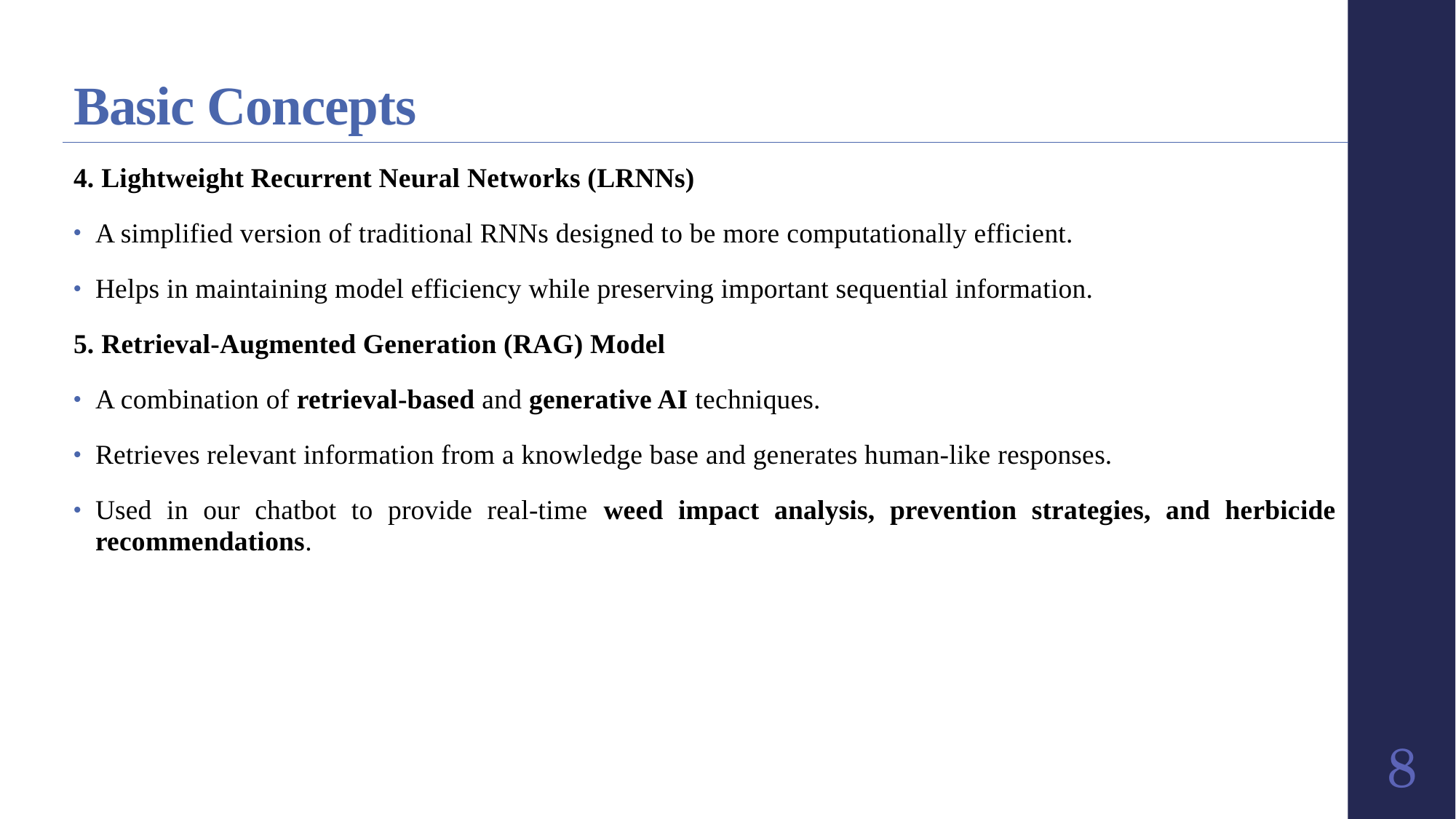

# Basic Concepts
4. Lightweight Recurrent Neural Networks (LRNNs)
A simplified version of traditional RNNs designed to be more computationally efficient.
Helps in maintaining model efficiency while preserving important sequential information.
5. Retrieval-Augmented Generation (RAG) Model
A combination of retrieval-based and generative AI techniques.
Retrieves relevant information from a knowledge base and generates human-like responses.
Used in our chatbot to provide real-time weed impact analysis, prevention strategies, and herbicide recommendations.
8